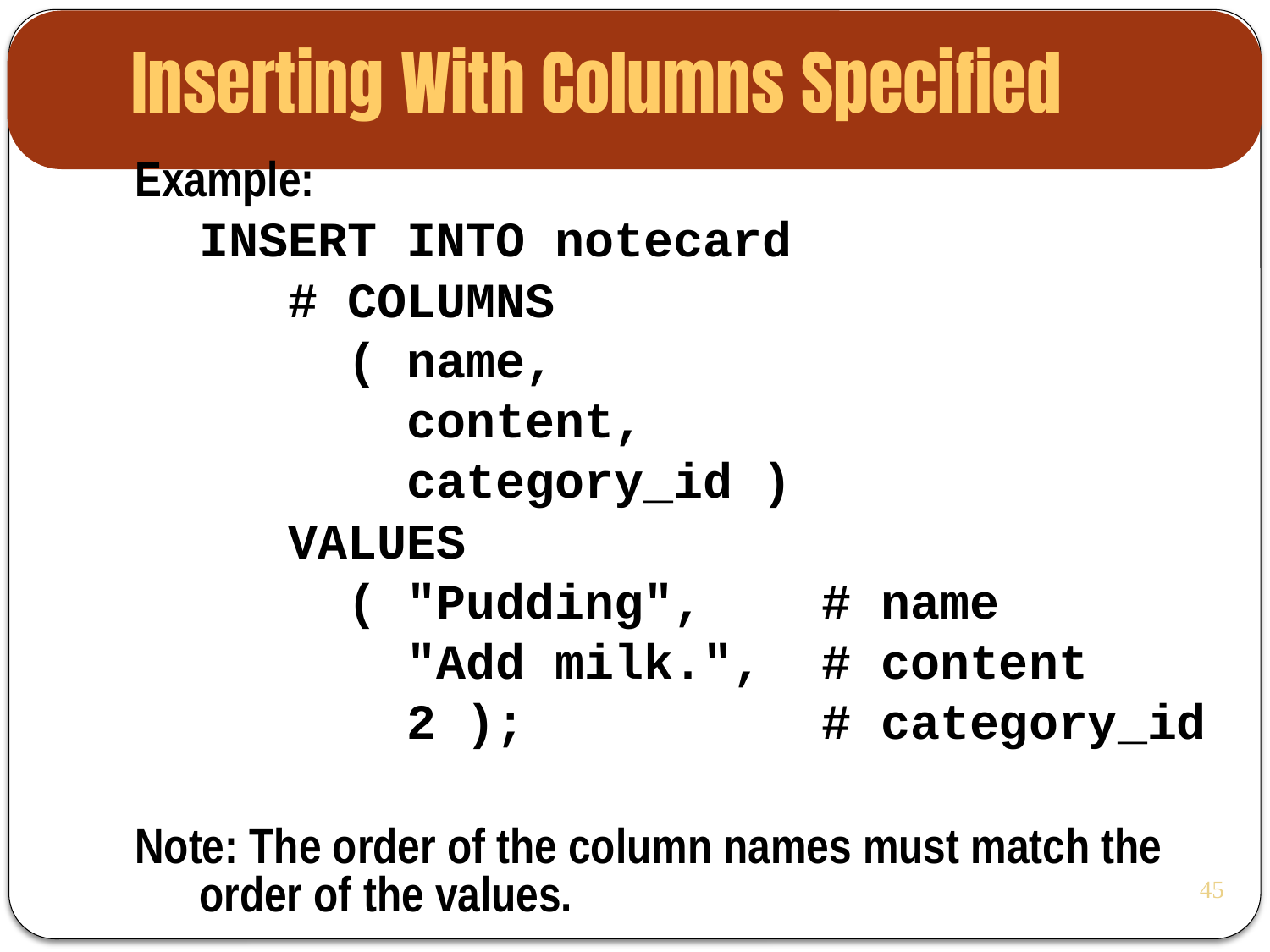

Inserting With Columns Specified
Example:
INSERT INTO notecard
   # COLUMNS
     ( name,
       content,
       category_id )
   VALUES
     ( "Pudding",    # name
       "Add milk.",  # content
       2 );          # category_id

Note: The order of the column names must match the order of the values.
45